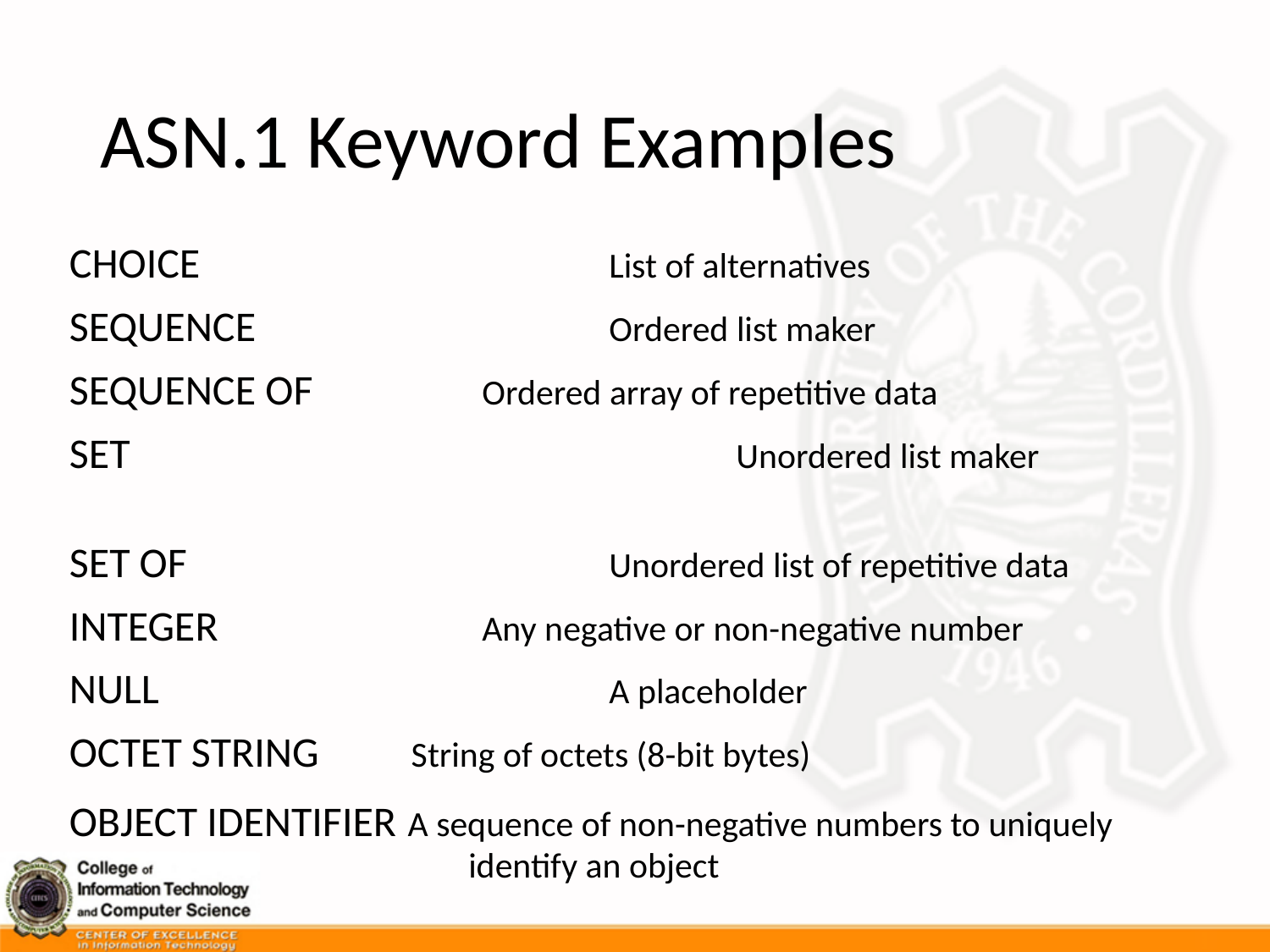

# ASN.1 Keyword Examples
CHOICE				List of alternatives
SEQUENCE			Ordered list maker
SEQUENCE OF		Ordered array of repetitive data
SET					Unordered list maker
SET OF				Unordered list of repetitive data
INTEGER			Any negative or non-negative number
NULL				A placeholder
OCTET STRING	       String of octets (8-bit bytes)
OBJECT IDENTIFIER A sequence of non-negative numbers to uniquely identify an object